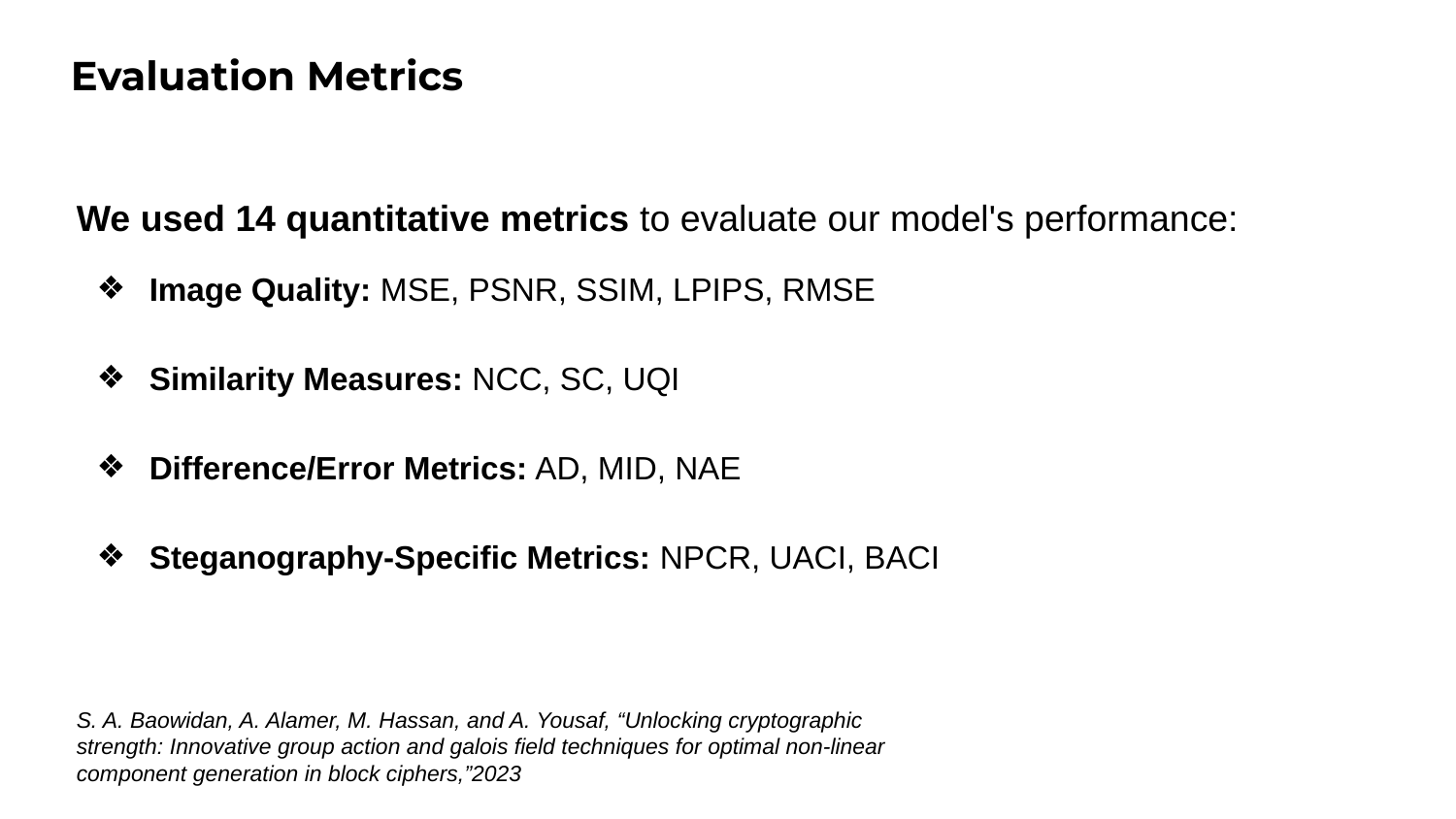

Evaluation Metrics

We used 14 quantitative metrics to evaluate our model's performance:
Image Quality: MSE, PSNR, SSIM, LPIPS, RMSE
Similarity Measures: NCC, SC, UQI
Difference/Error Metrics: AD, MID, NAE
Steganography-Specific Metrics: NPCR, UACI, BACI

S. A. Baowidan, A. Alamer, M. Hassan, and A. Yousaf, “Unlocking cryptographic
strength: Innovative group action and galois field techniques for optimal non-linear
component generation in block ciphers,”2023